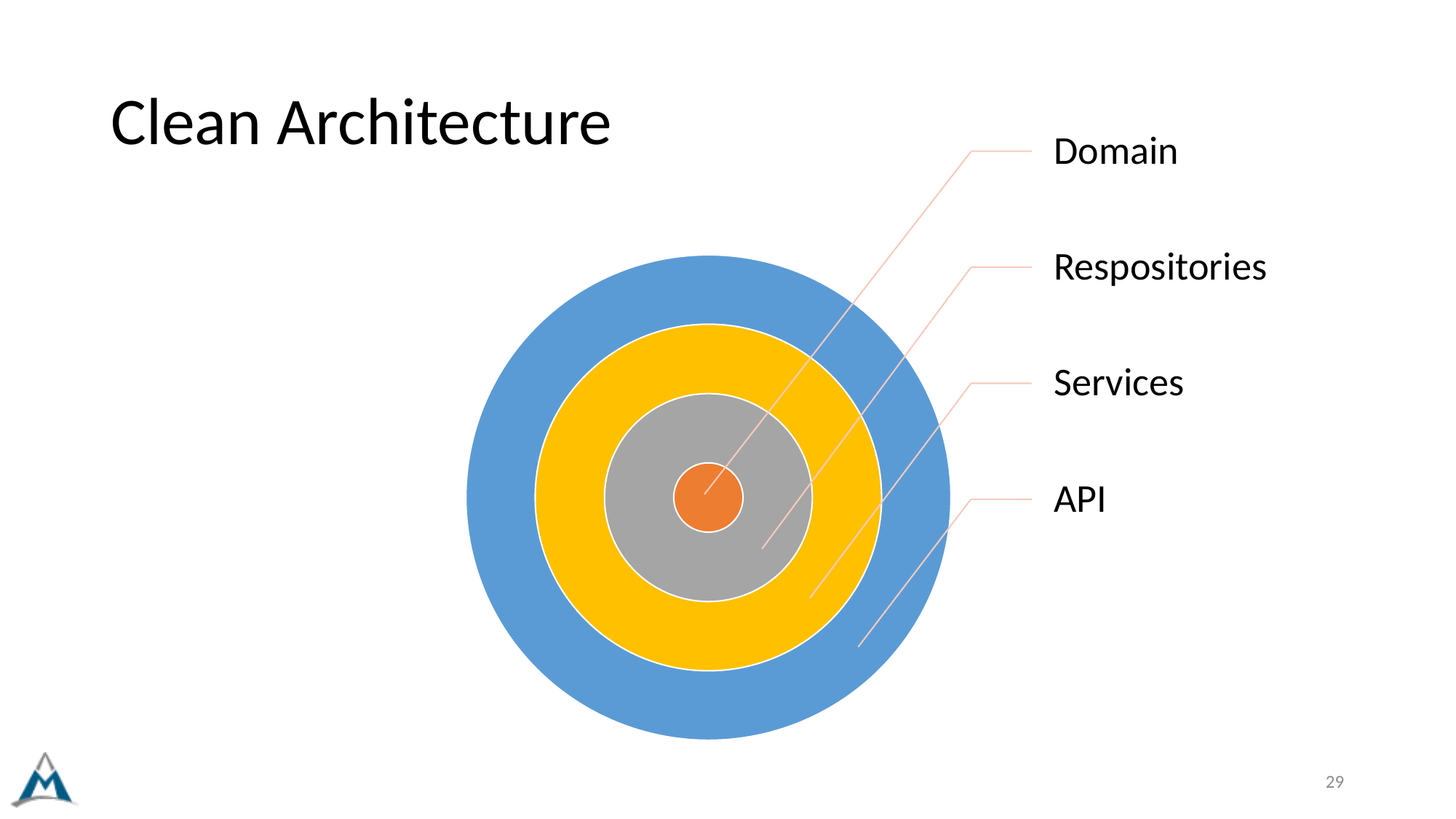

# Clean Architecture
Domain
Respositories
Services
API
29